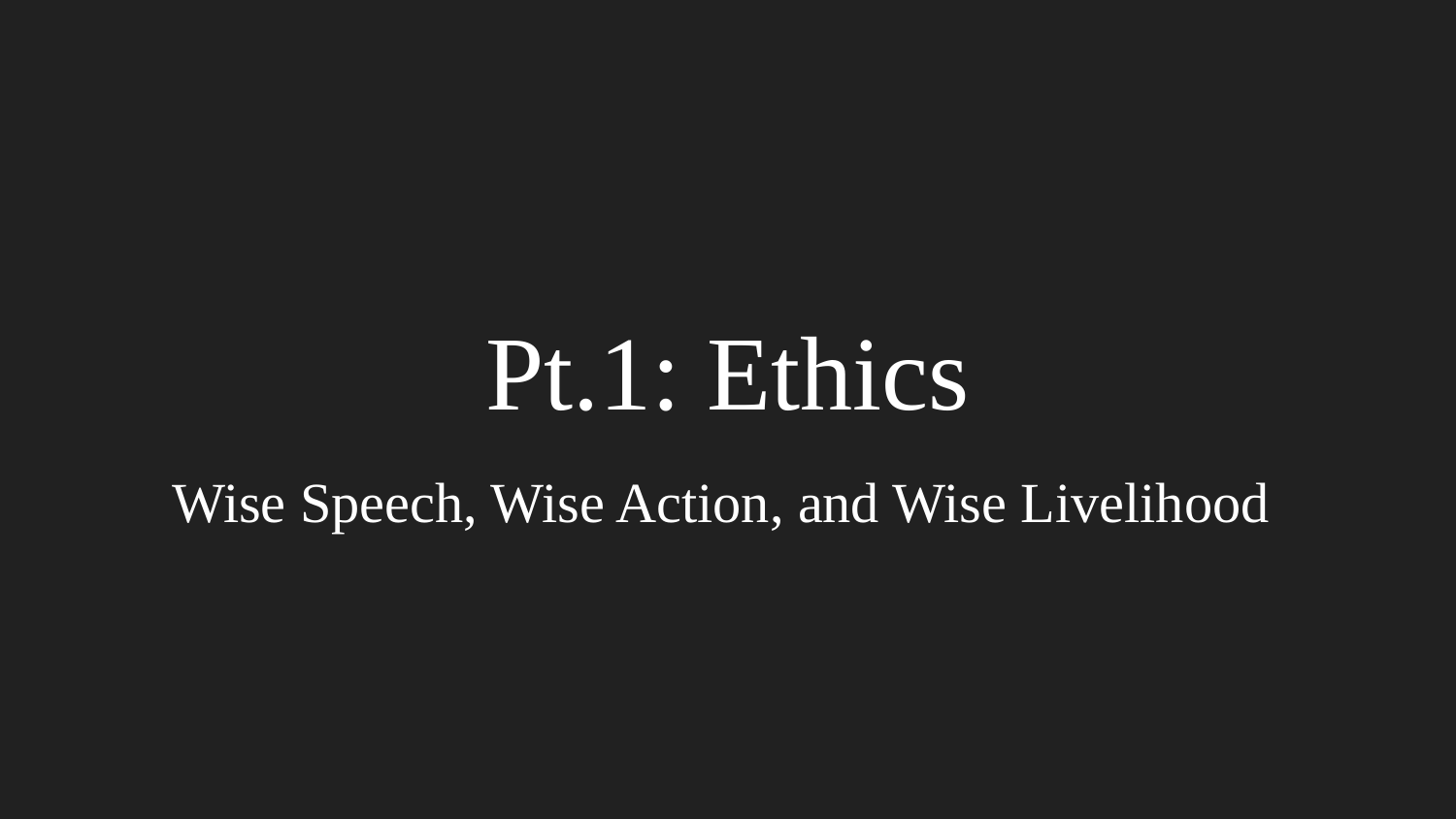

# Pt.1: Ethics
Wise Speech, Wise Action, and Wise Livelihood